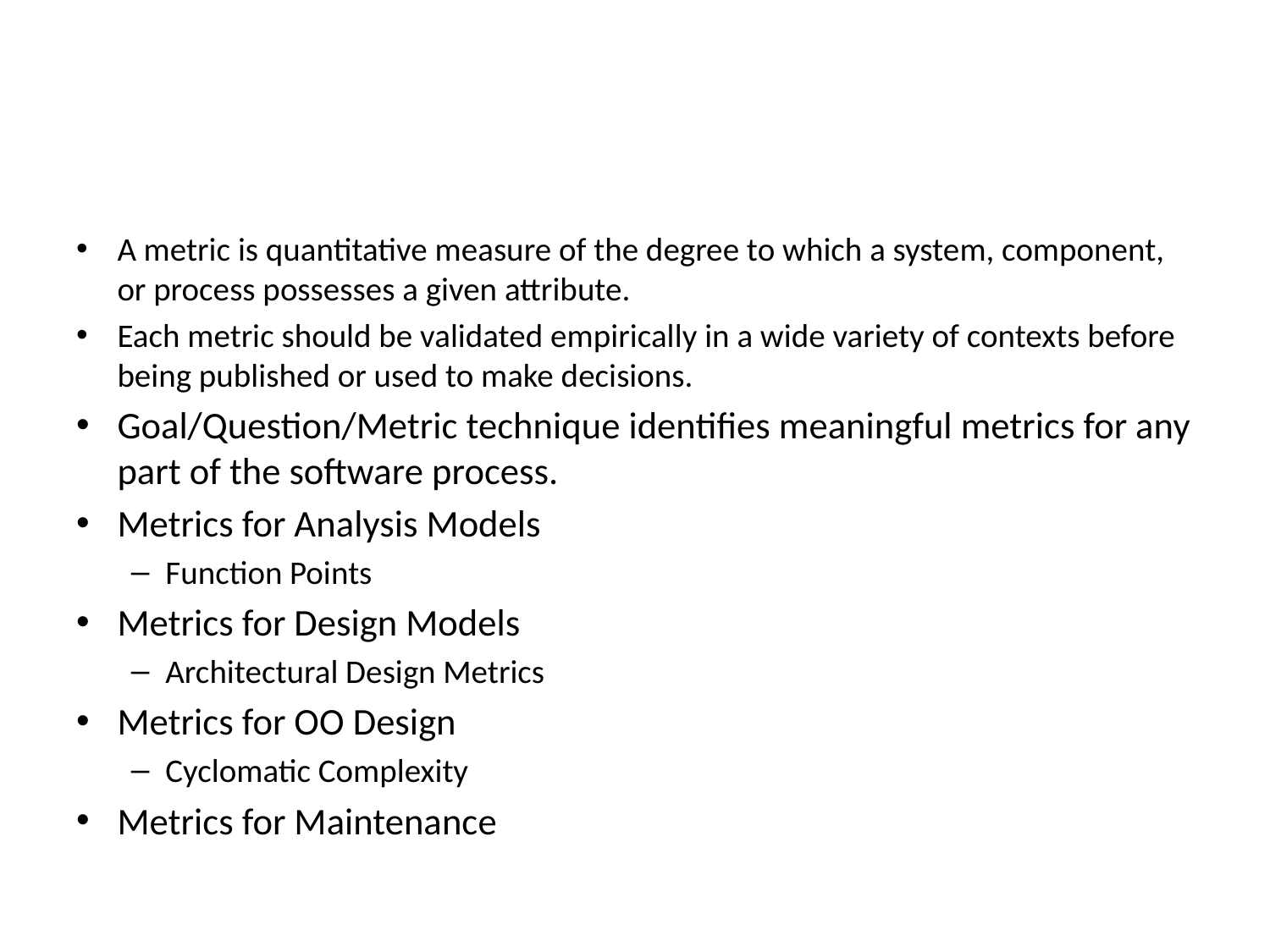

#
A metric is quantitative measure of the degree to which a system, component, or process possesses a given attribute.
Each metric should be validated empirically in a wide variety of contexts before being published or used to make decisions.
Goal/Question/Metric technique identifies meaningful metrics for any part of the software process.
Metrics for Analysis Models
Function Points
Metrics for Design Models
Architectural Design Metrics
Metrics for OO Design
Cyclomatic Complexity
Metrics for Maintenance